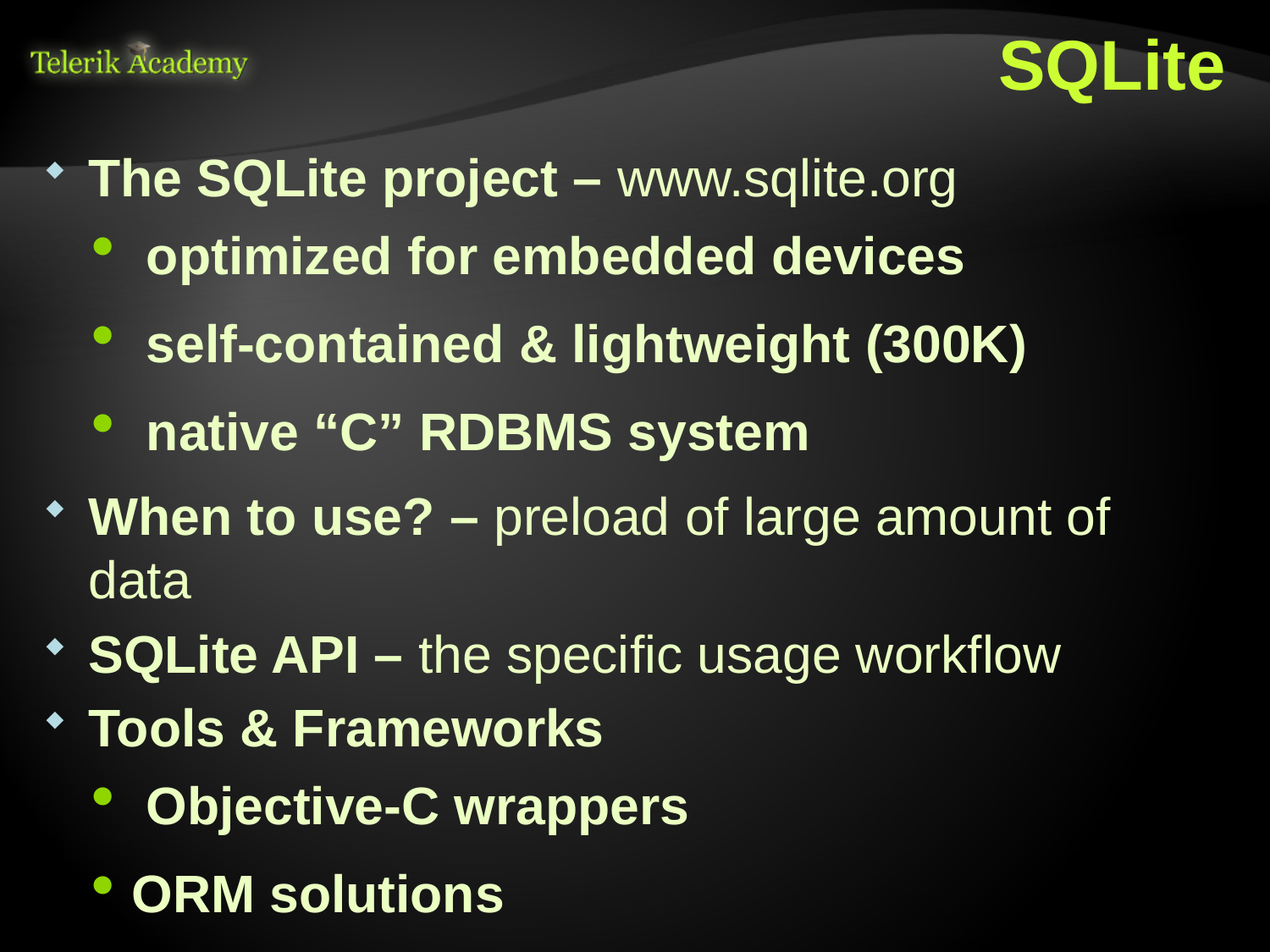

# SQLite
The SQLite project – www.sqlite.org
 optimized for embedded devices
 self-contained & lightweight (300K)
 native “C” RDBMS system
When to use? – preload of large amount of data
SQLite API – the specific usage workflow
Tools & Frameworks
 Objective-C wrappers
ORM solutions